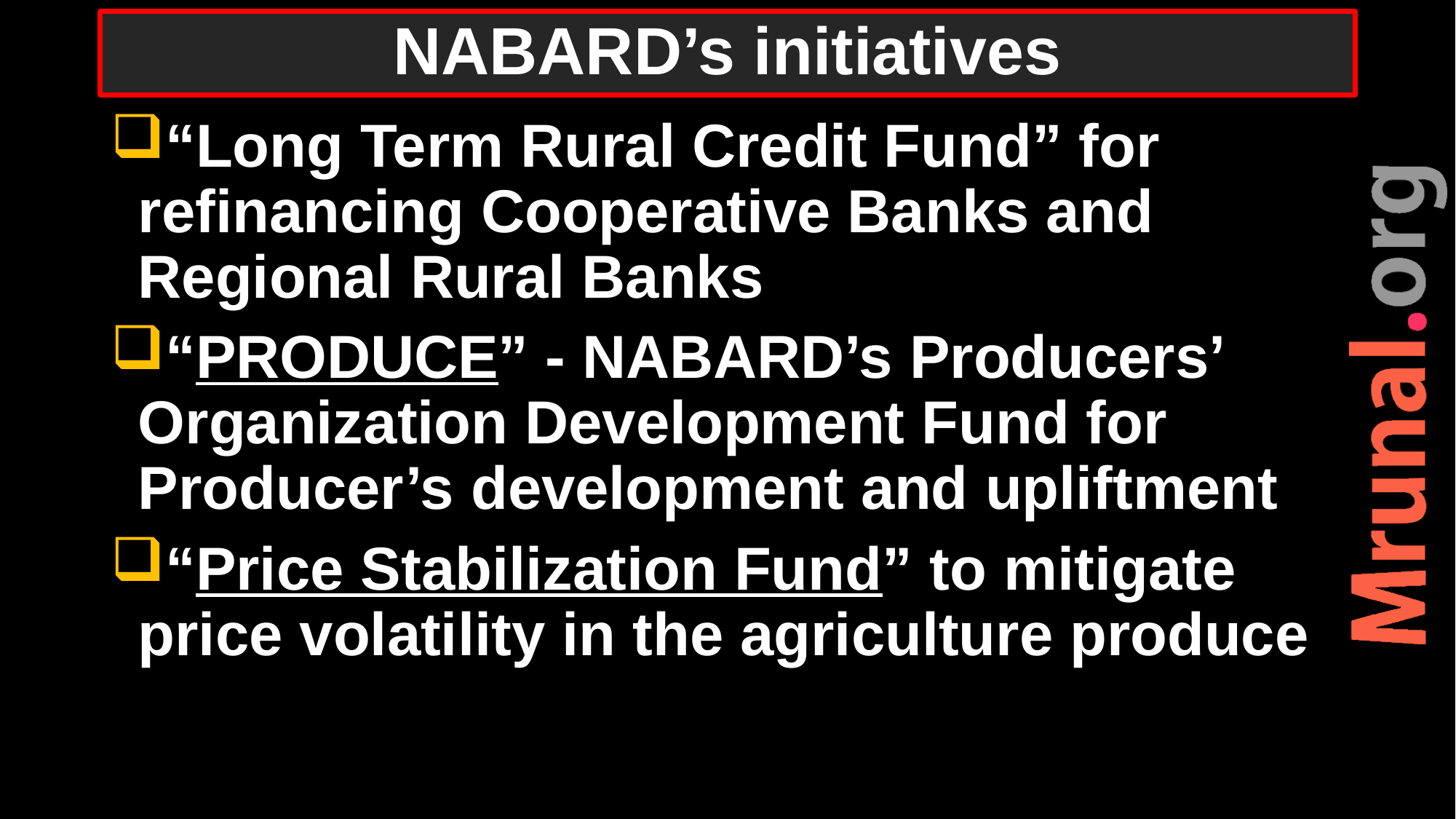

# NABARD’s initiatives
“Long Term Rural Credit Fund” for refinancing Cooperative Banks and Regional Rural Banks
“PRODUCE” - NABARD’s Producers’ Organization Development Fund for Producer’s development and upliftment
“Price Stabilization Fund” to mitigate price volatility in the agriculture produce